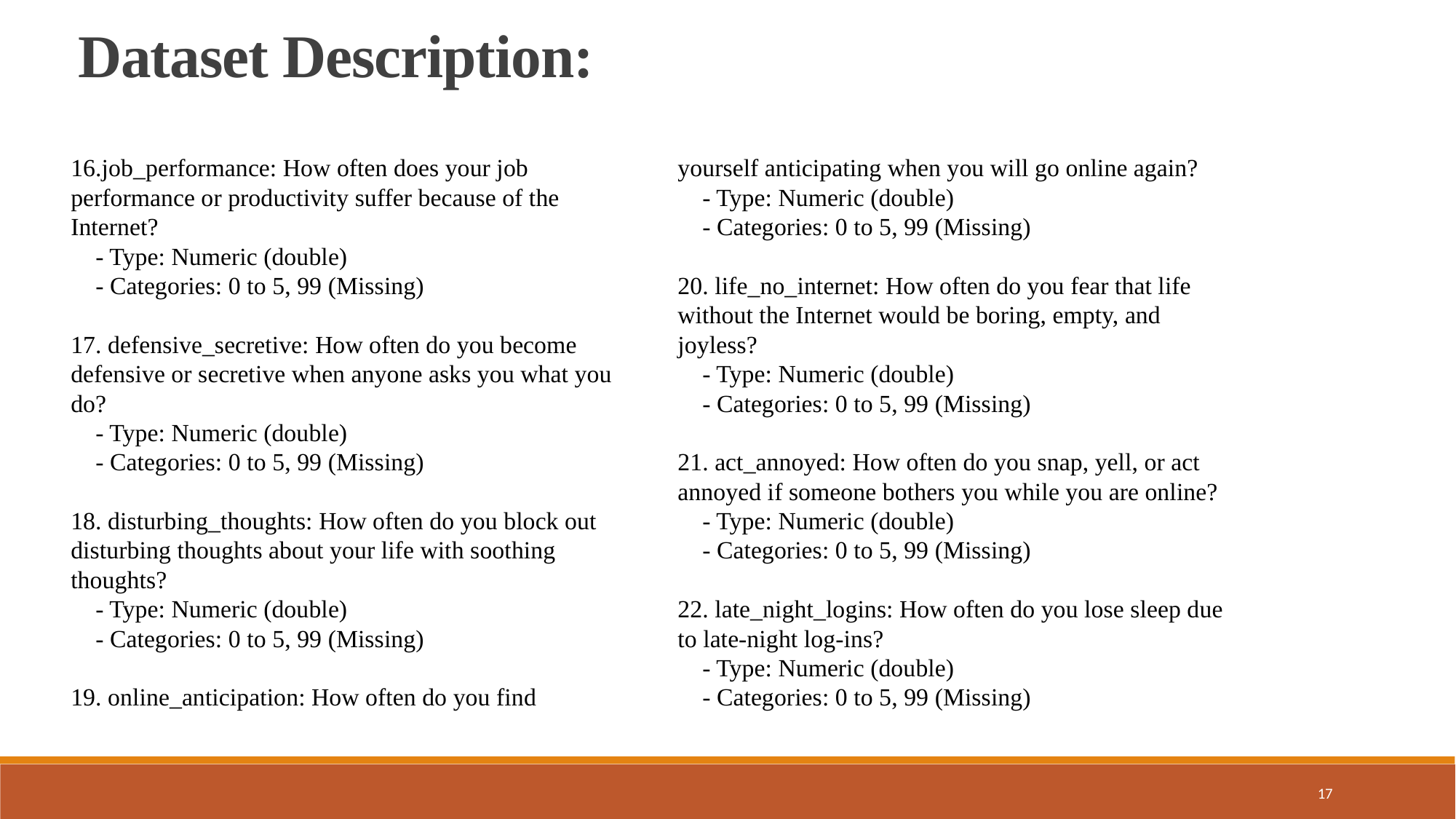

Dataset Description:
16.job_performance: How often does your job performance or productivity suffer because of the Internet?
    - Type: Numeric (double)
    - Categories: 0 to 5, 99 (Missing)

17. defensive_secretive: How often do you become defensive or secretive when anyone asks you what you do?
    - Type: Numeric (double)
    - Categories: 0 to 5, 99 (Missing)

18. disturbing_thoughts: How often do you block out disturbing thoughts about your life with soothing thoughts?
    - Type: Numeric (double)
    - Categories: 0 to 5, 99 (Missing)

19. online_anticipation: How often do you find yourself anticipating when you will go online again?
    - Type: Numeric (double)
    - Categories: 0 to 5, 99 (Missing)

20. life_no_internet: How often do you fear that life without the Internet would be boring, empty, and joyless?
    - Type: Numeric (double)
    - Categories: 0 to 5, 99 (Missing)

21. act_annoyed: How often do you snap, yell, or act annoyed if someone bothers you while you are online?
    - Type: Numeric (double)
    - Categories: 0 to 5, 99 (Missing)

22. late_night_logins: How often do you lose sleep due to late-night log-ins?
    - Type: Numeric (double)
    - Categories: 0 to 5, 99 (Missing)
17